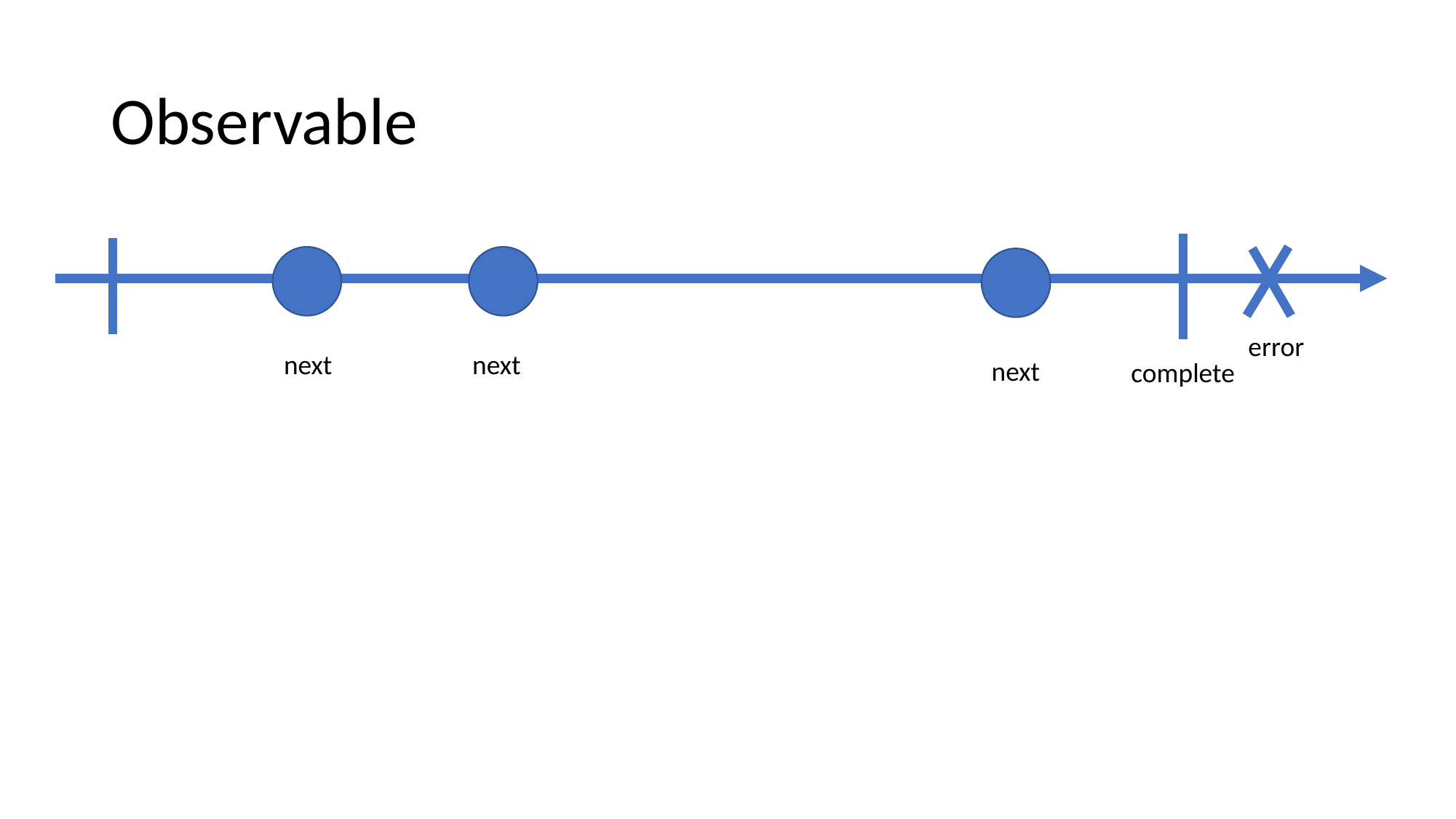

# Observable

error
next
next
next
complete